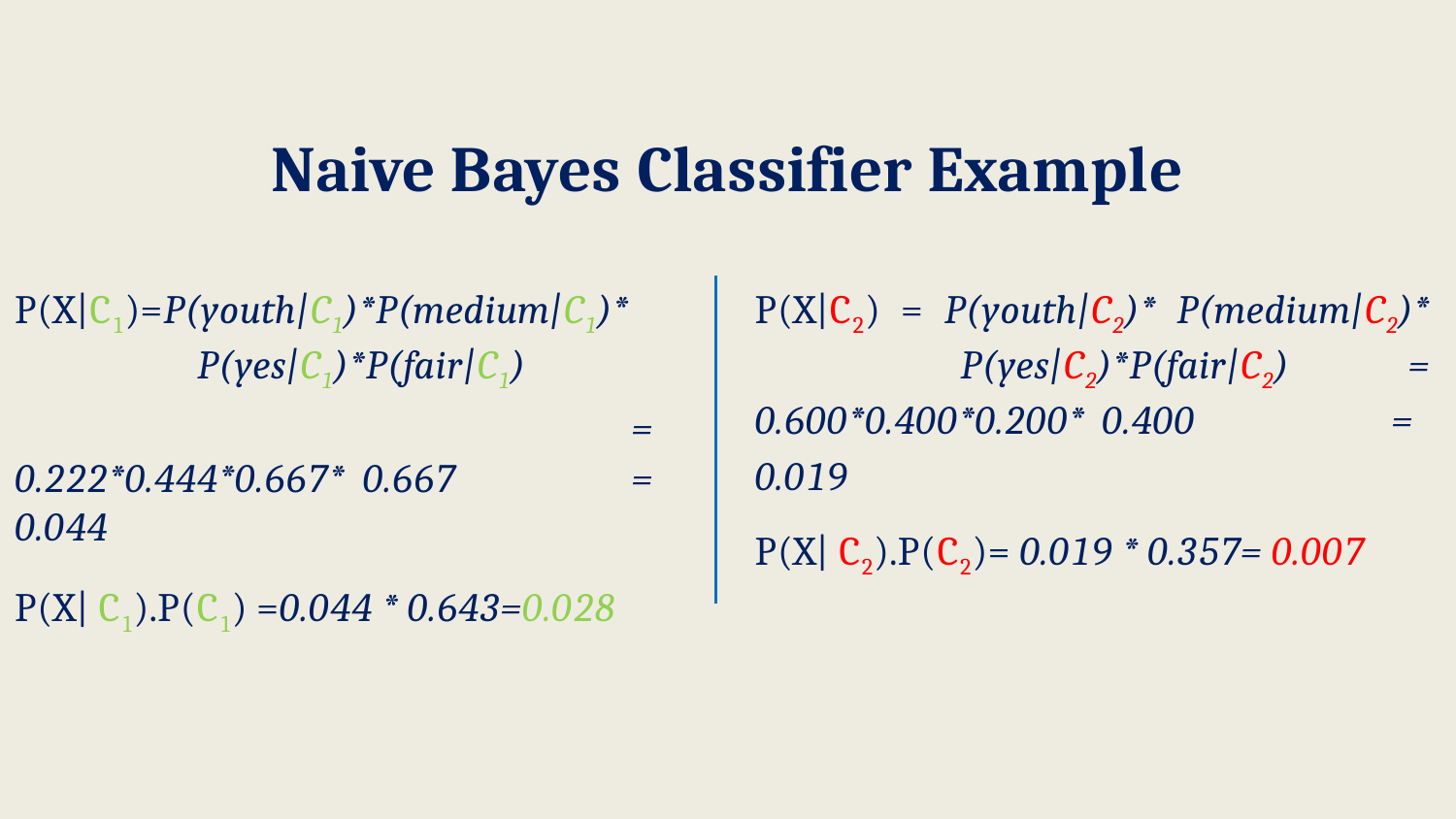

# Naive Bayes Classifier Example
P(X|C1)=P(youth|C1)*P(medium|C1)*  	    P(yes|C1)*P(fair|C1)                                      	= 0.222*0.444*0.667* 0.667   	= 0.044
P(X| C1).P(C1) =0.044 * 0.643=0.028

P(X|C2) = P(youth|C2)* P(medium|C2)* 	    P(yes|C2)*P(fair|C2)        	= 0.600*0.400*0.200* 0.400      	=  0.019
P(X| C2).P(C2)= 0.019 * 0.357= 0.007